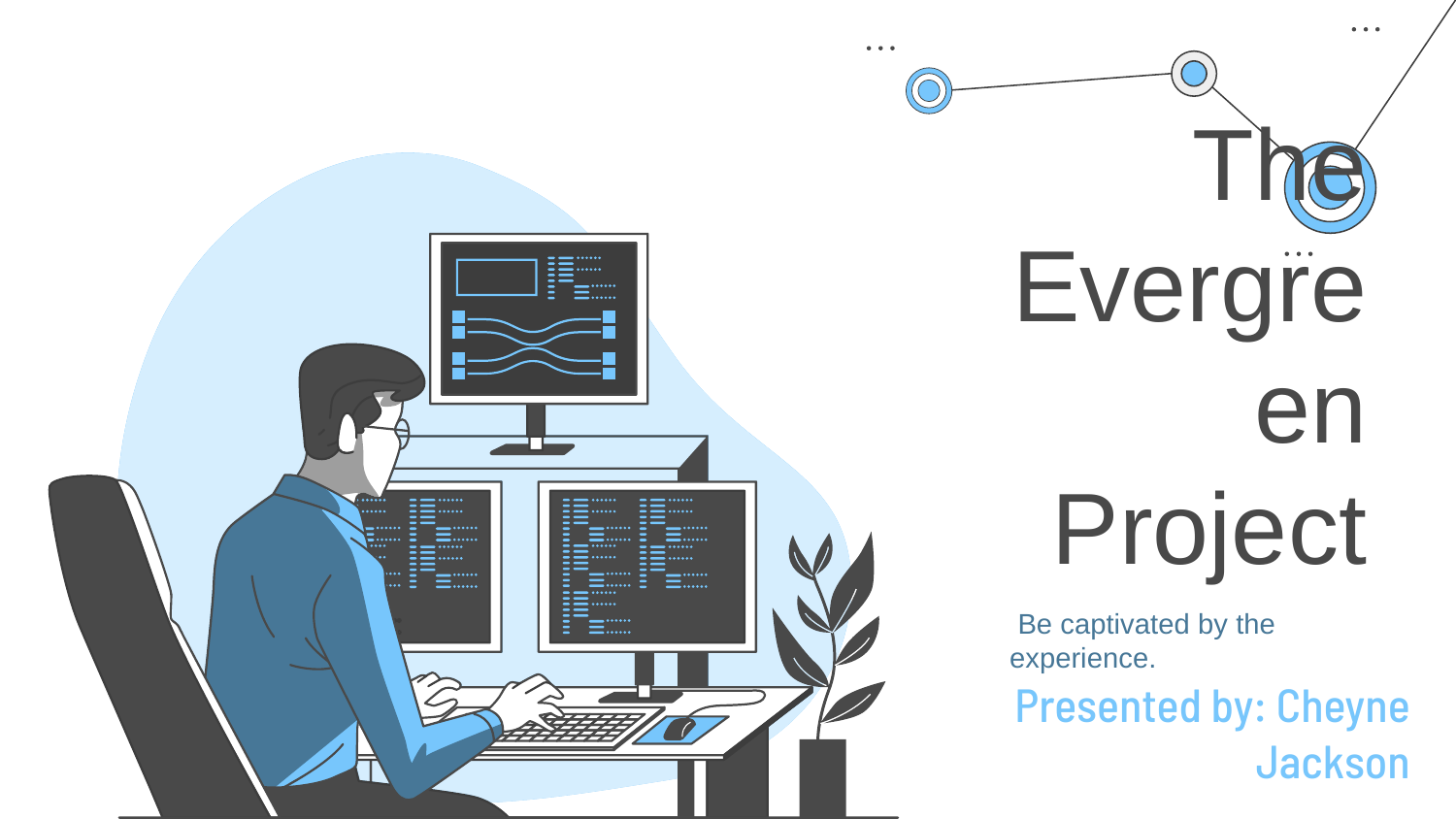

# The Evergreen Project
 Be captivated by the experience.
Presented by: Cheyne Jackson